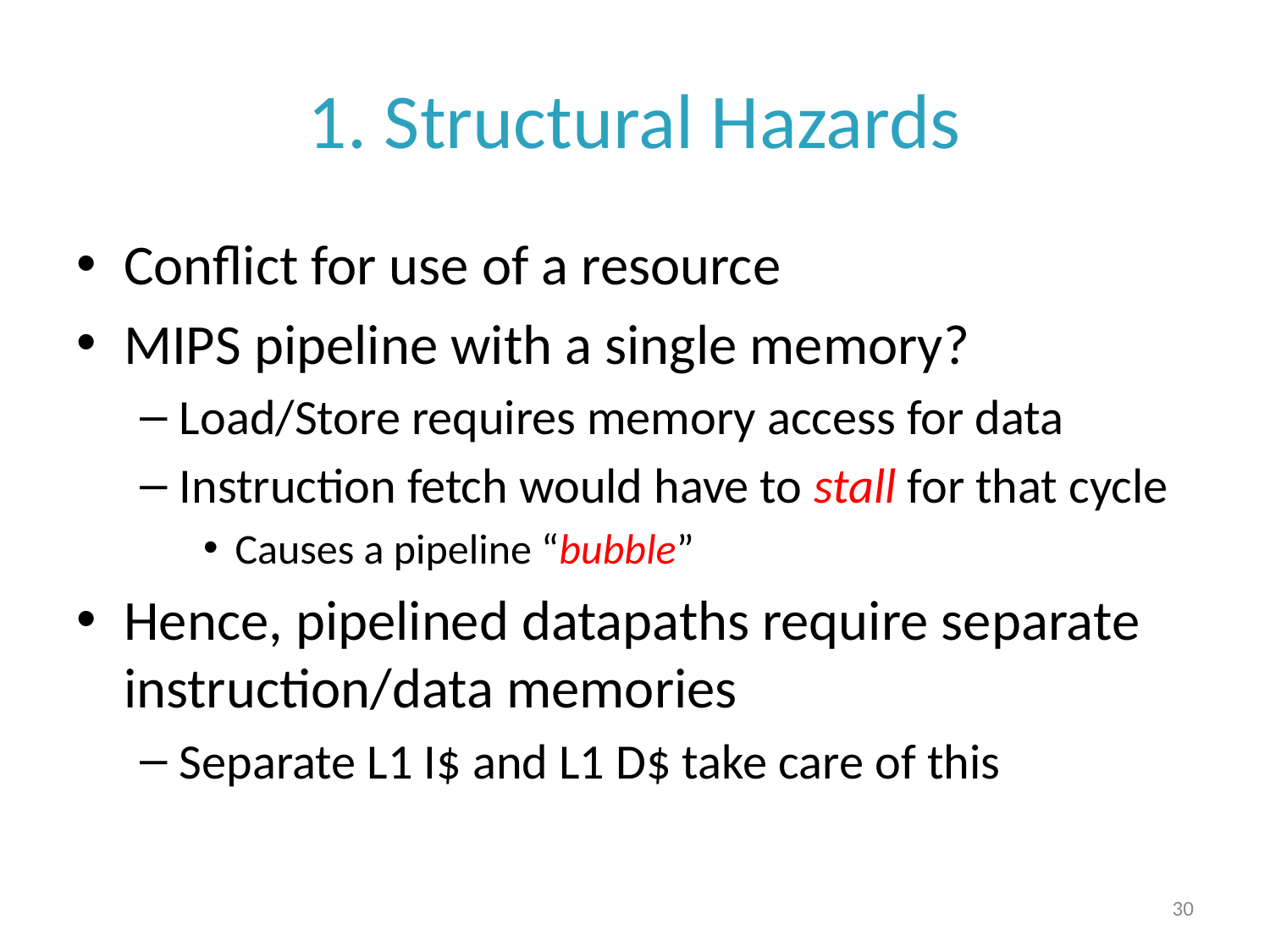

# 1. Structural Hazards
Conflict for use of a resource
MIPS pipeline with a single memory?
Load/Store requires memory access for data
Instruction fetch would have to stall for that cycle
Causes a pipeline “bubble”
Hence, pipelined datapaths require separate instruction/data memories
Separate L1 I$ and L1 D$ take care of this
30